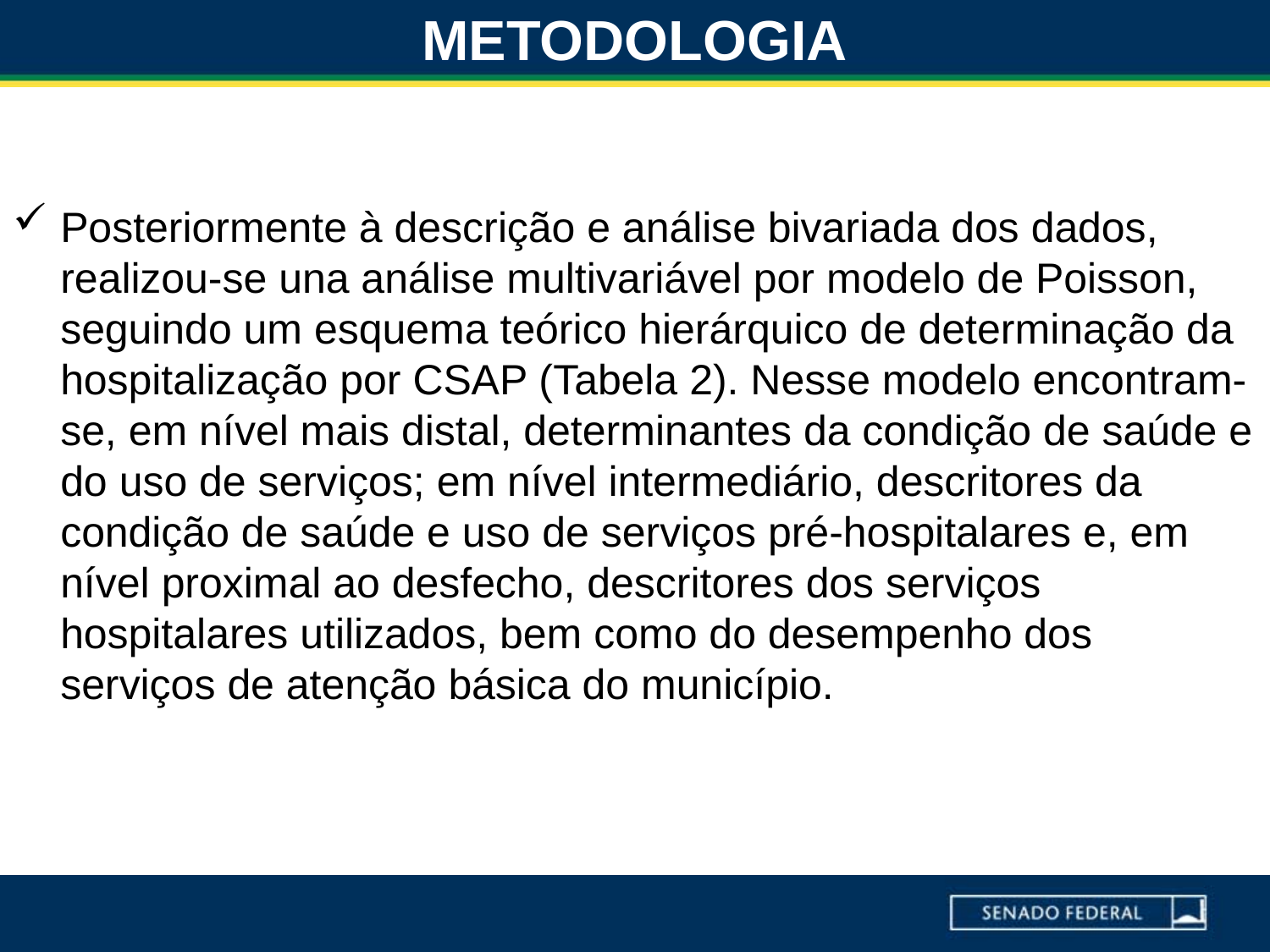

# METODOLOGIA
Posteriormente à descrição e análise bivariada dos dados, realizou-se una análise multivariável por modelo de Poisson, seguindo um esquema teórico hierárquico de determinação da hospitalização por CSAP (Tabela 2). Nesse modelo encontram-se, em nível mais distal, determinantes da condição de saúde e do uso de serviços; em nível intermediário, descritores da condição de saúde e uso de serviços pré-hospitalares e, em nível proximal ao desfecho, descritores dos serviços hospitalares utilizados, bem como do desempenho dos serviços de atenção básica do município.